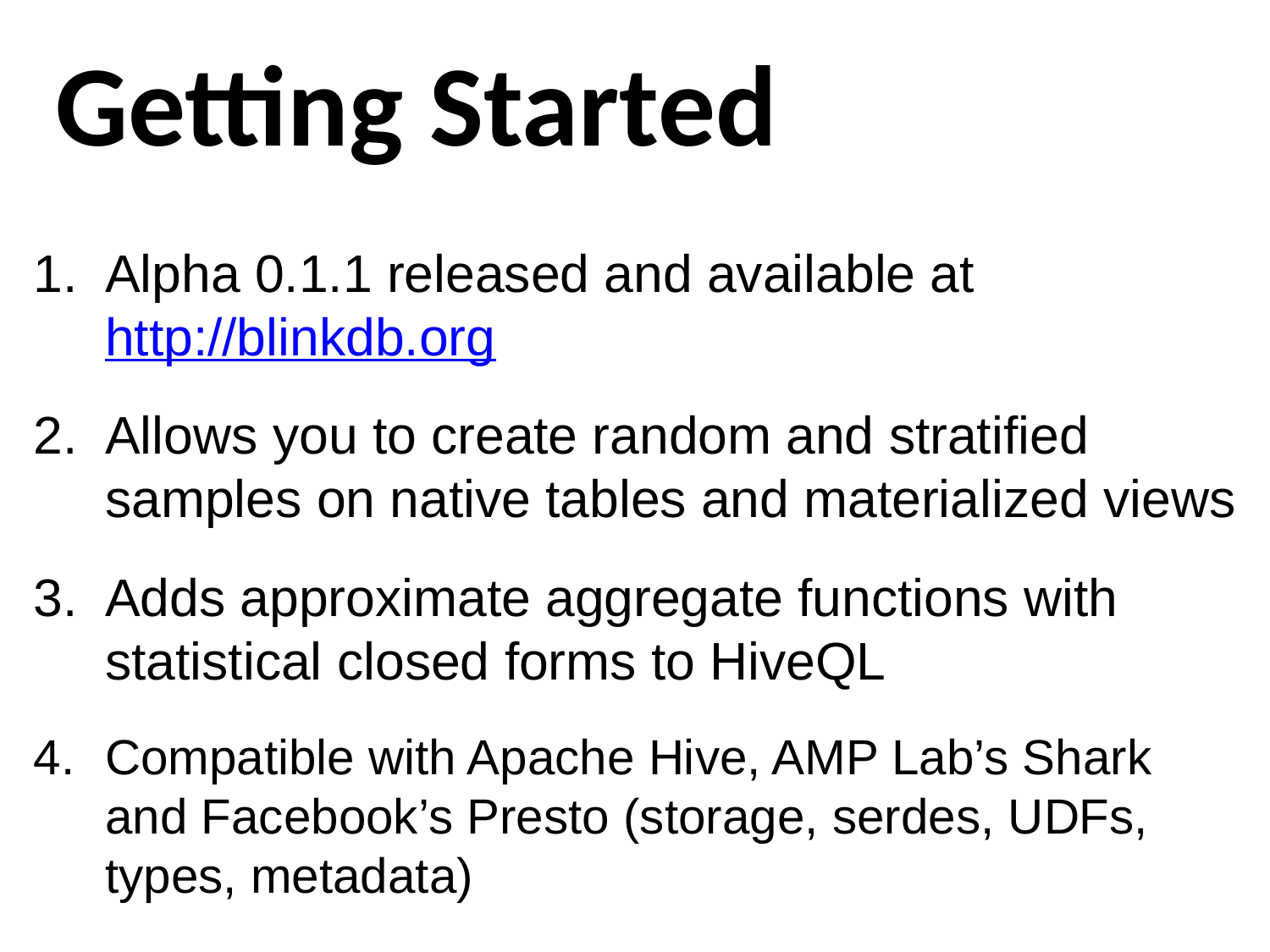

# Getting Started
Alpha 0.1.1 released and available at http://blinkdb.org
Allows you to create random and stratified samples on native tables and materialized views
Adds approximate aggregate functions with statistical closed forms to HiveQL
Compatible with Apache Hive, AMP Lab’s Shark and Facebook’s Presto (storage, serdes, UDFs, types, metadata)